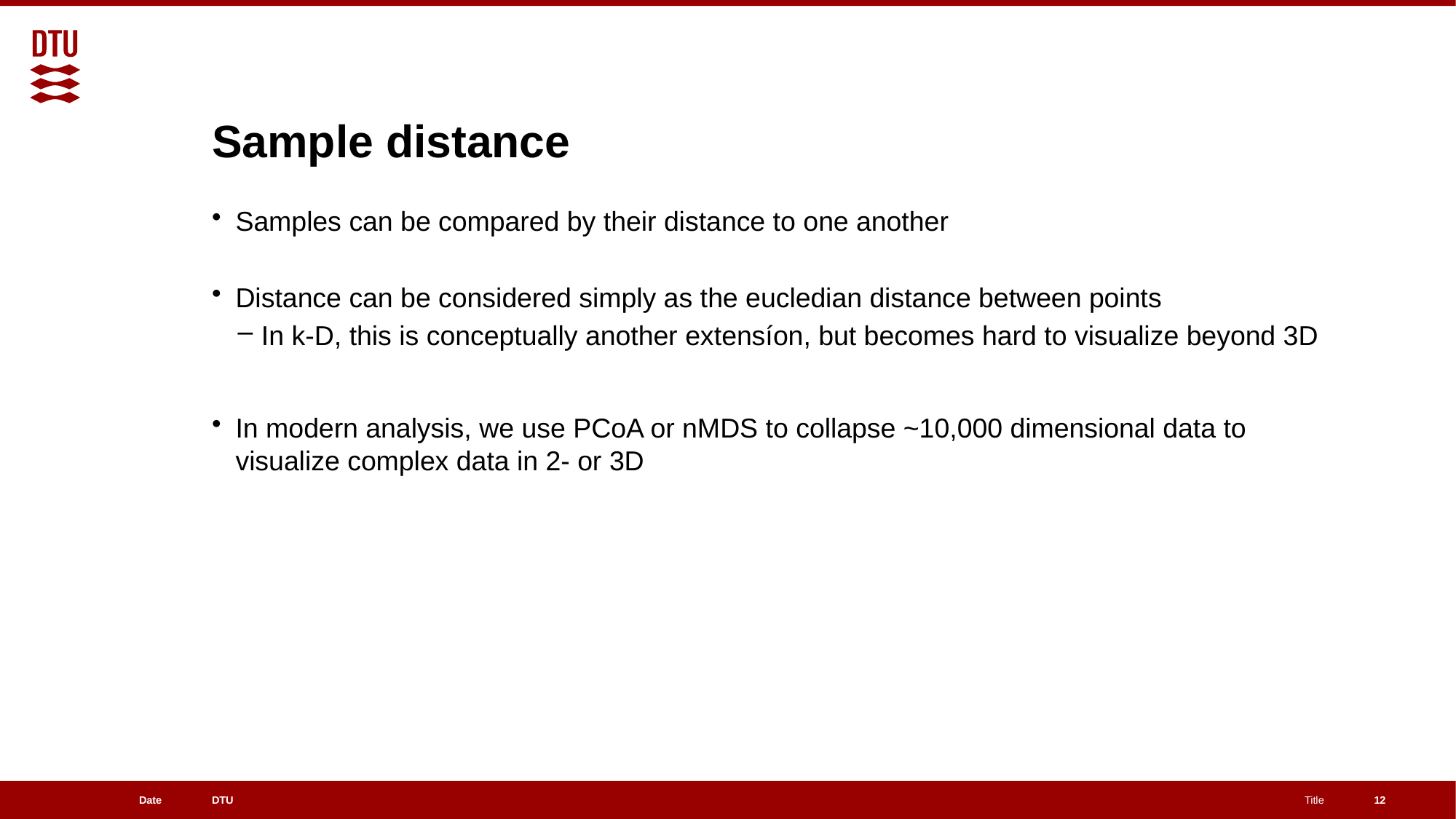

# Sample distance
Samples can be compared by their distance to one another

Distance can be considered simply as the eucledian distance between points
In k-D, this is conceptually another extensíon, but becomes hard to visualize beyond 3D

In modern analysis, we use PCoA or nMDS to collapse ~10,000 dimensional data to visualize complex data in 2- or 3D

12